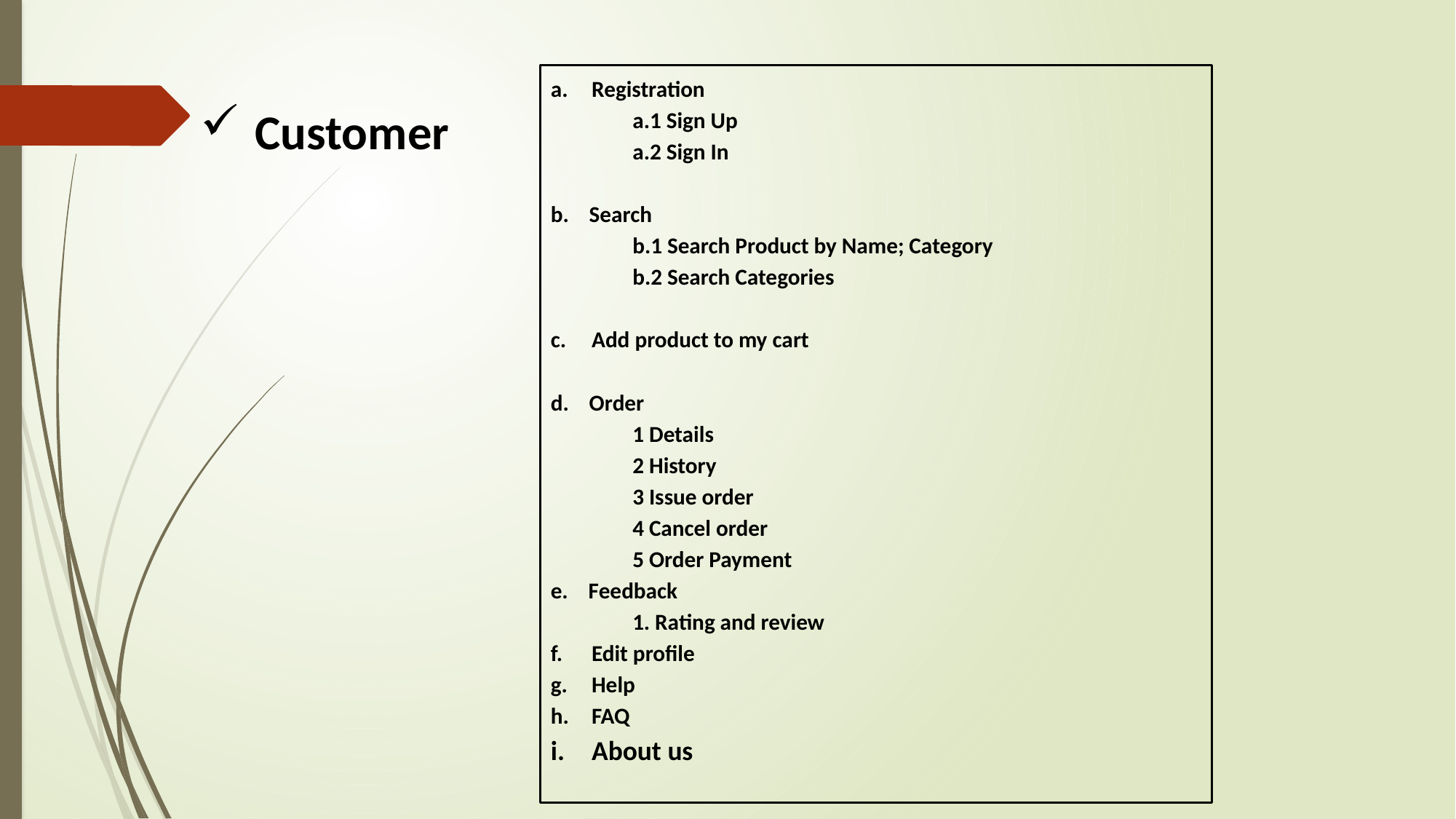

Customer
Registration
a.1 Sign Up
a.2 Sign In

b.    Search
b.1 Search Product by Name; Category
b.2 Search Categories

Add product to my cart

d.    Order
1 Details
2 History
3 Issue order
4 Cancel order
5 Order Payment
e.    Feedback
1. Rating and review
Edit profile
Help
FAQ
About us